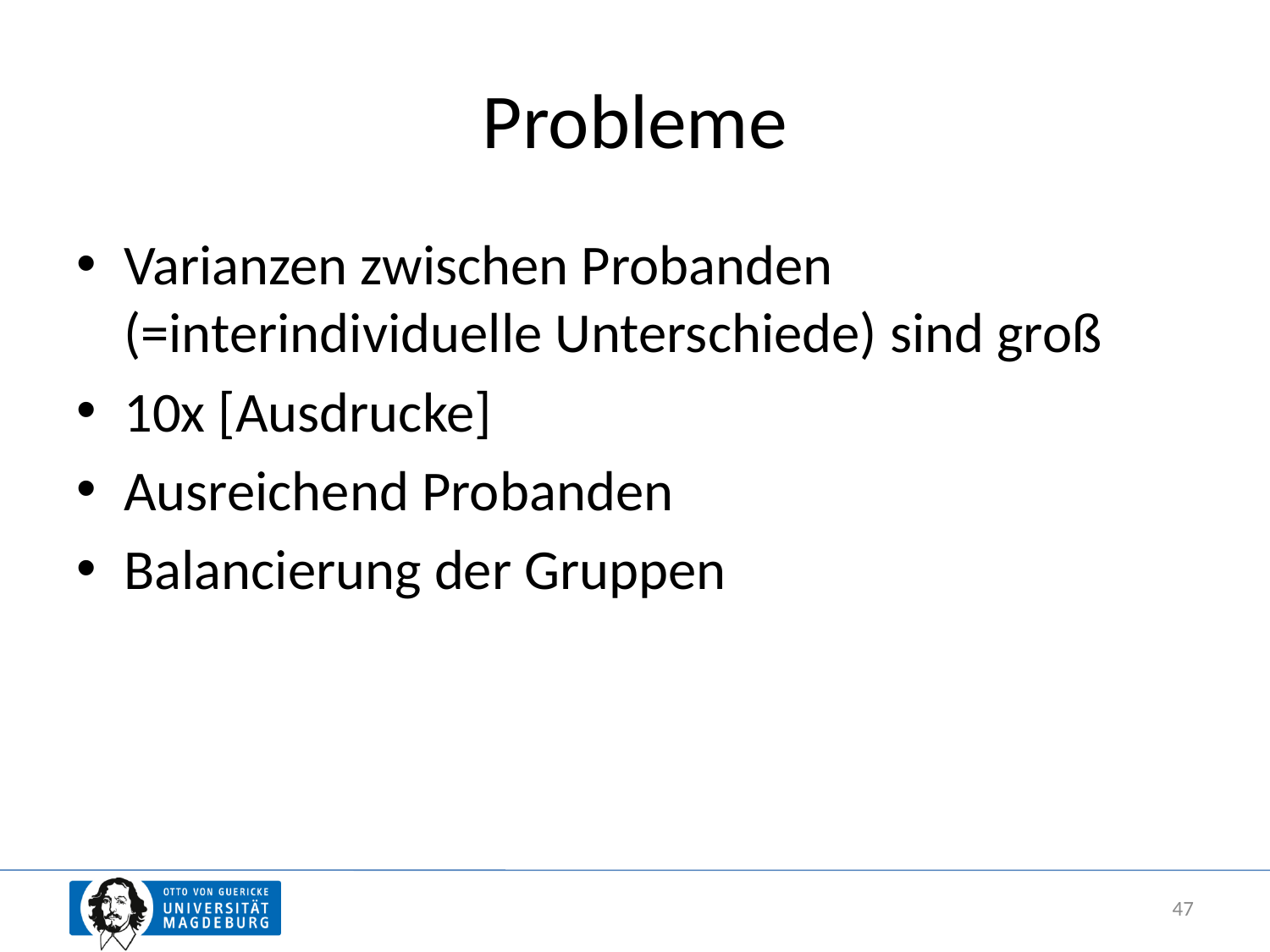

# Probleme
Varianzen zwischen Probanden (=interindividuelle Unterschiede) sind groß
10x [Ausdrucke]
Ausreichend Probanden
Balancierung der Gruppen

47